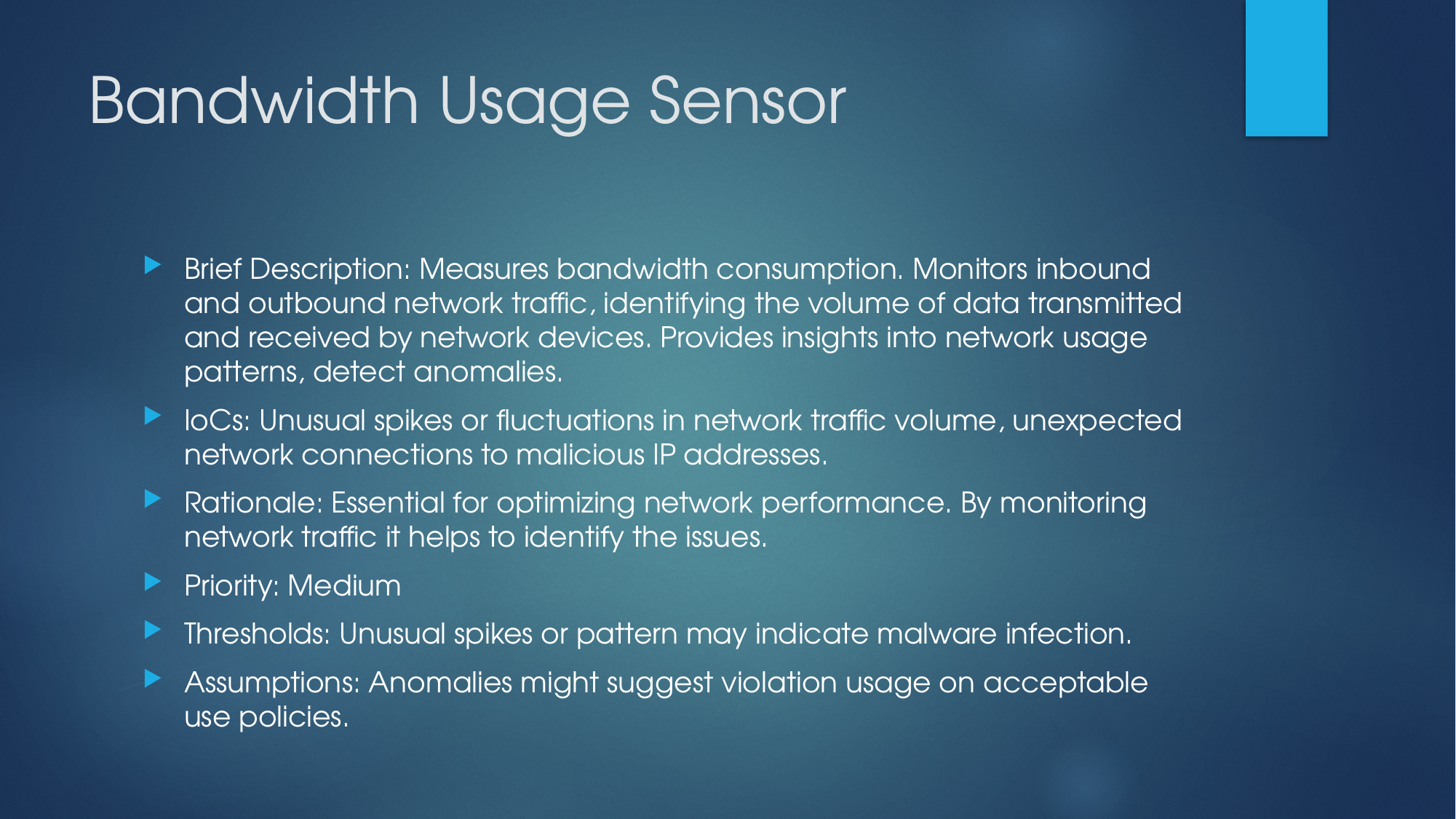

# Bandwidth Usage Sensor
Brief Description: Measures bandwidth consumption. Monitors inbound and outbound network traffic, identifying the volume of data transmitted and received by network devices. Provides insights into network usage patterns, detect anomalies.
IoCs: Unusual spikes or fluctuations in network traffic volume, unexpected network connections to malicious IP addresses.
Rationale: Essential for optimizing network performance. By monitoring network traffic it helps to identify the issues.
Priority: Medium
Thresholds: Unusual spikes or pattern may indicate malware infection.
Assumptions: Anomalies might suggest violation usage on acceptable use policies.